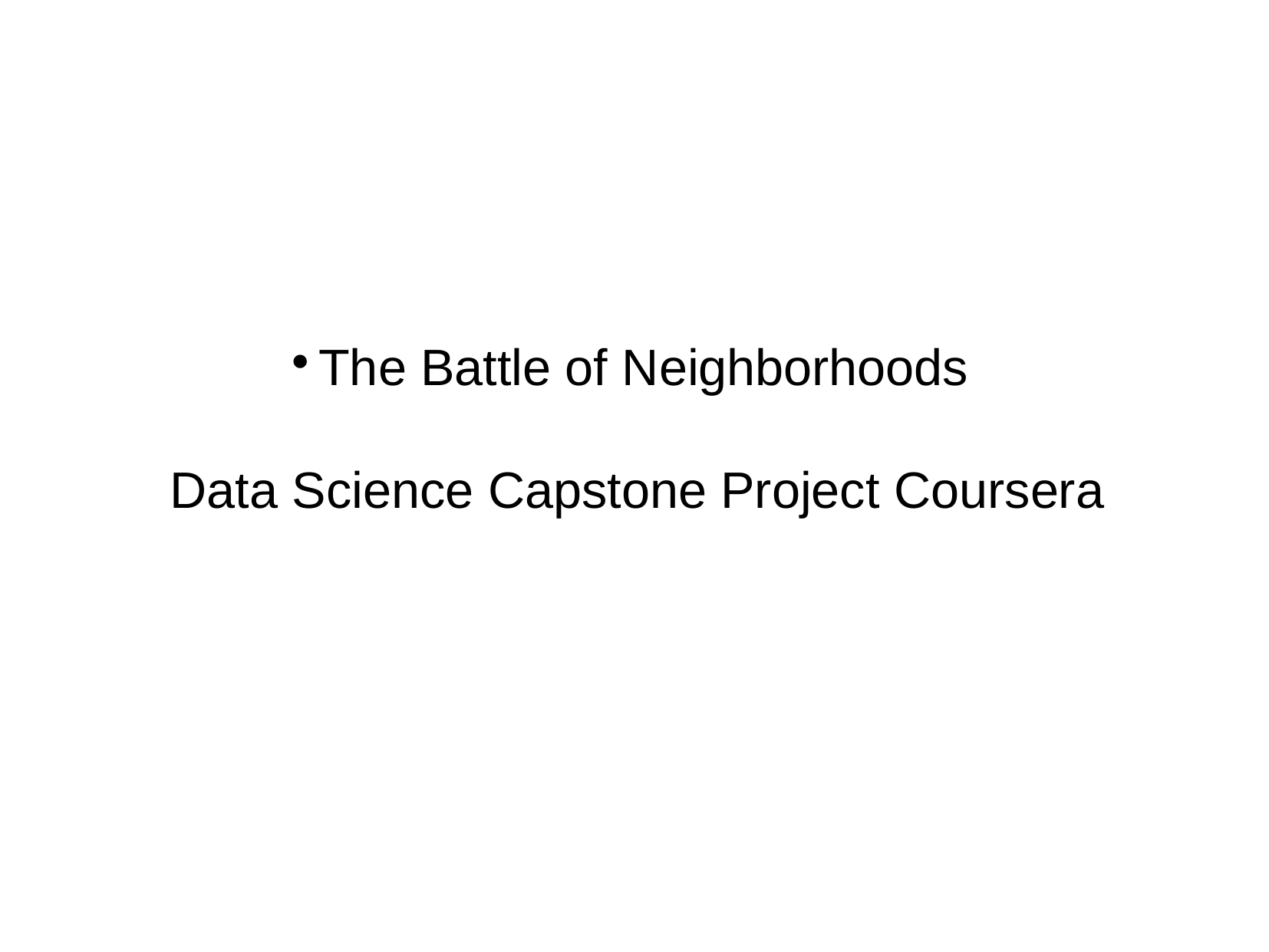

The Battle of Neighborhoods

Data Science Capstone Project Coursera